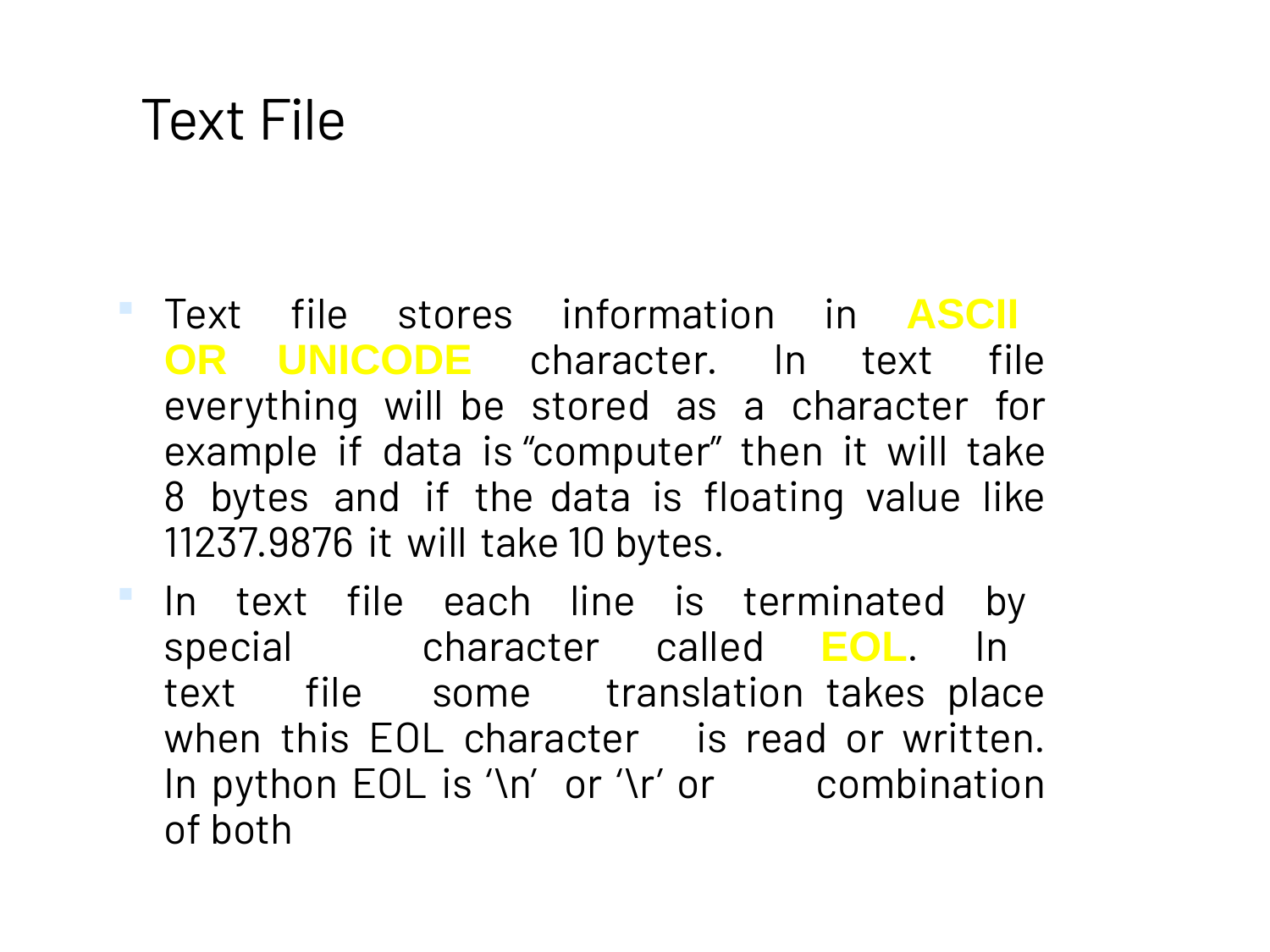

# Text File
Text  file  stores  information  in  ASCII  OR UNICODE character. In text file everything will be stored as a character for example if data is “computer” then it will take 8 bytes and if the data is floating value like 11237.9876 it will take 10 bytes.
In  text  file  each  line  is  terminated  by  special 	character   called   EOL.   In   text   file   some 	translation takes place when this EOL character 	is read or written. In python EOL is ‘\n’  or ‘\r’ or 	combination of both